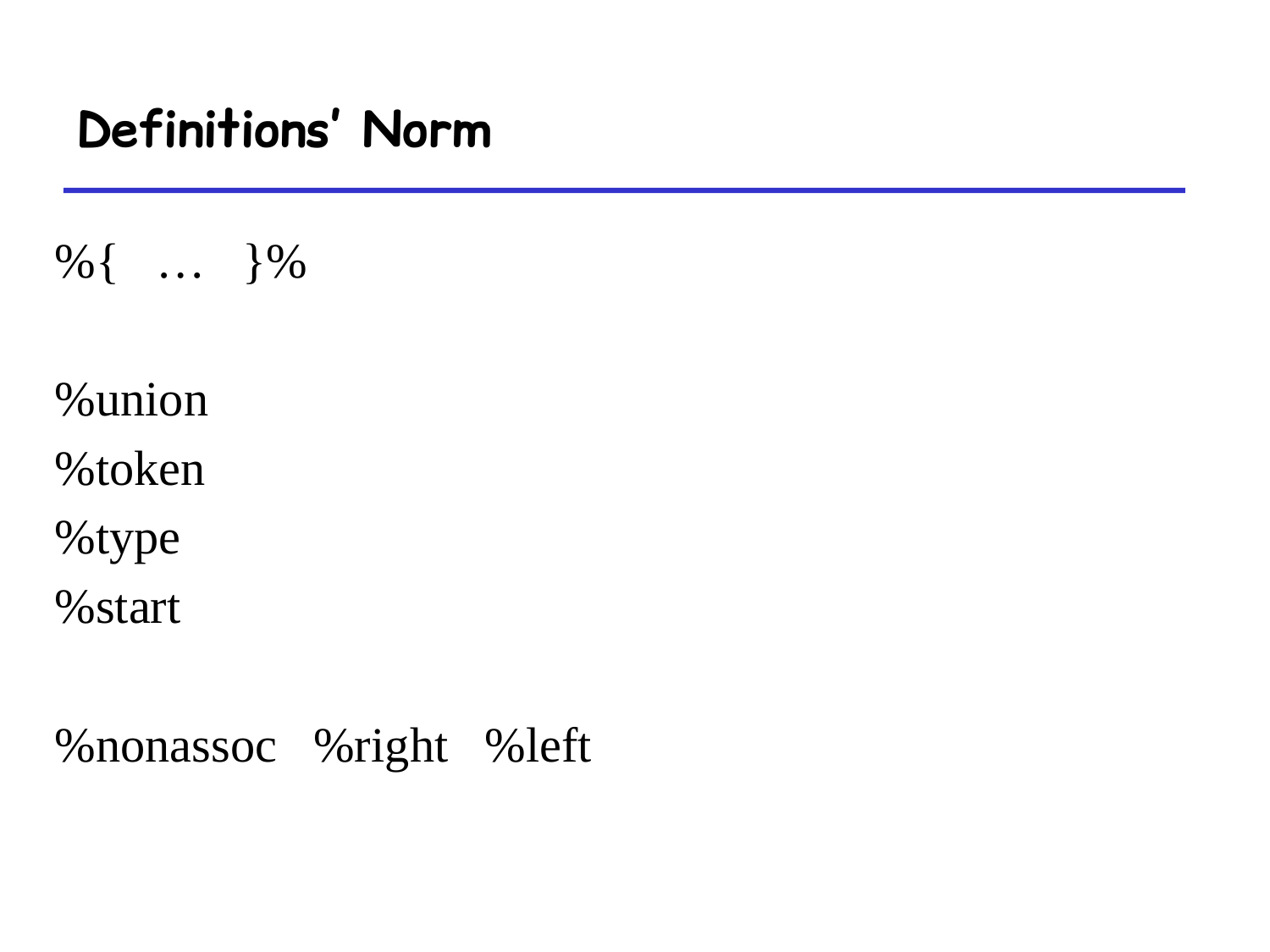

# Definitions’ Norm
%{   …   }%

%union
%token
%type
%start

%nonassoc   %right   %left

21